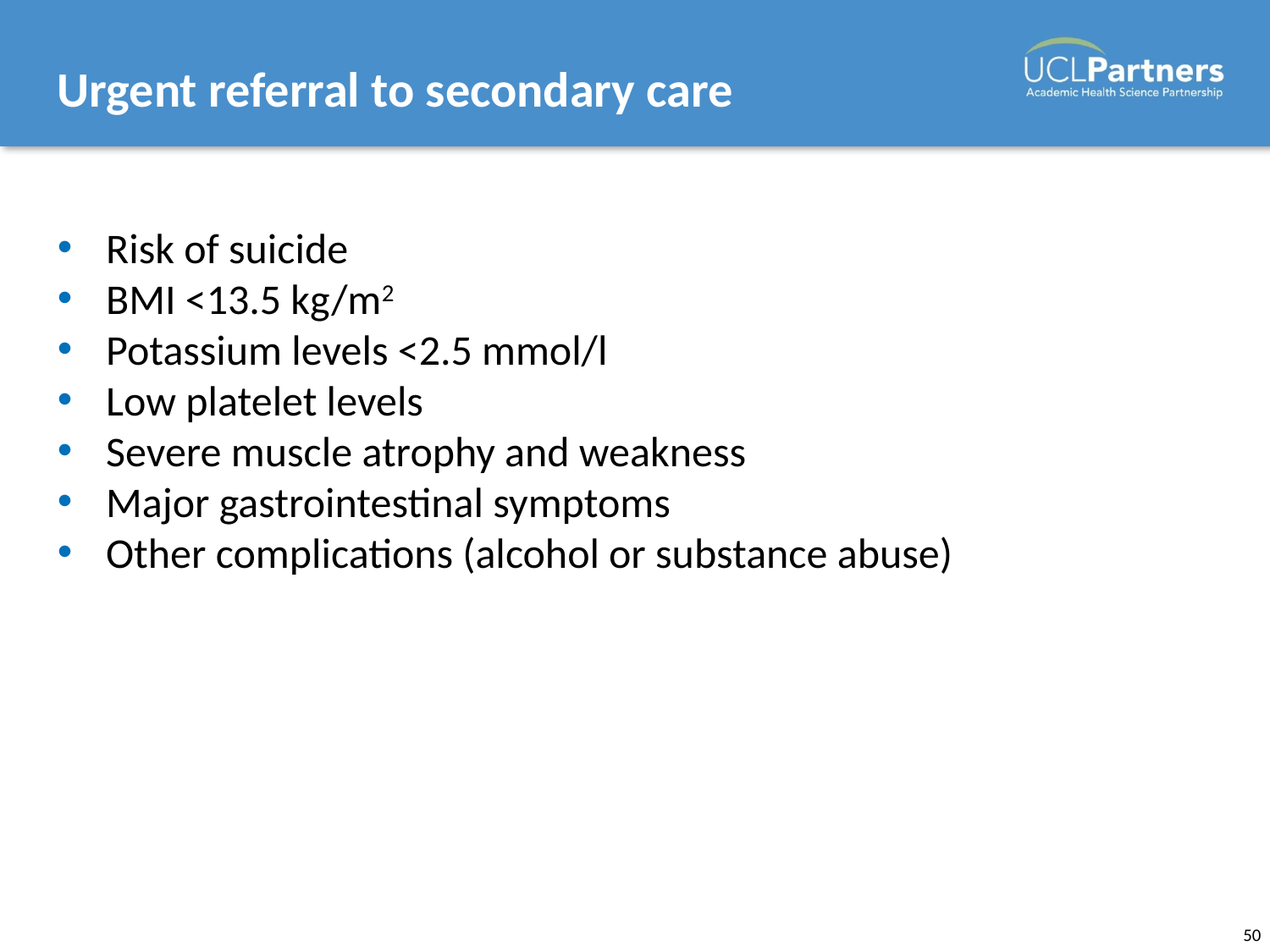

# Urgent referral to secondary care
Risk of suicide
BMI <13.5 kg/m2
Potassium levels <2.5 mmol/l
Low platelet levels
Severe muscle atrophy and weakness
Major gastrointestinal symptoms
Other complications (alcohol or substance abuse)

50